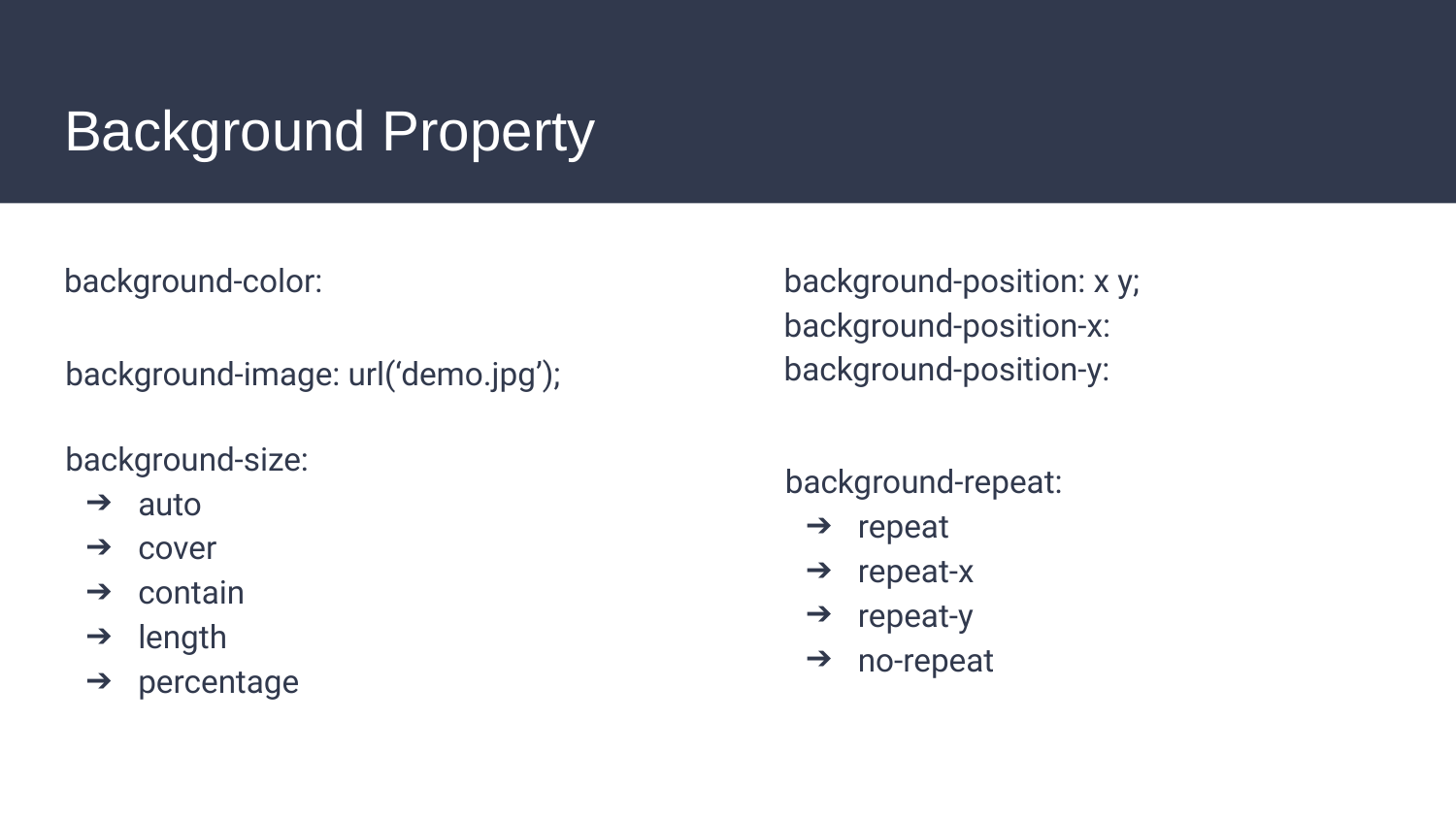

# Background Property
background-color:
background-position: x y;
background-position-x:
background-position-y:

background-image: url(‘demo.jpg’);
background-size:
auto
cover
contain
length
percentage
background-repeat:
repeat
repeat-x
repeat-y
no-repeat